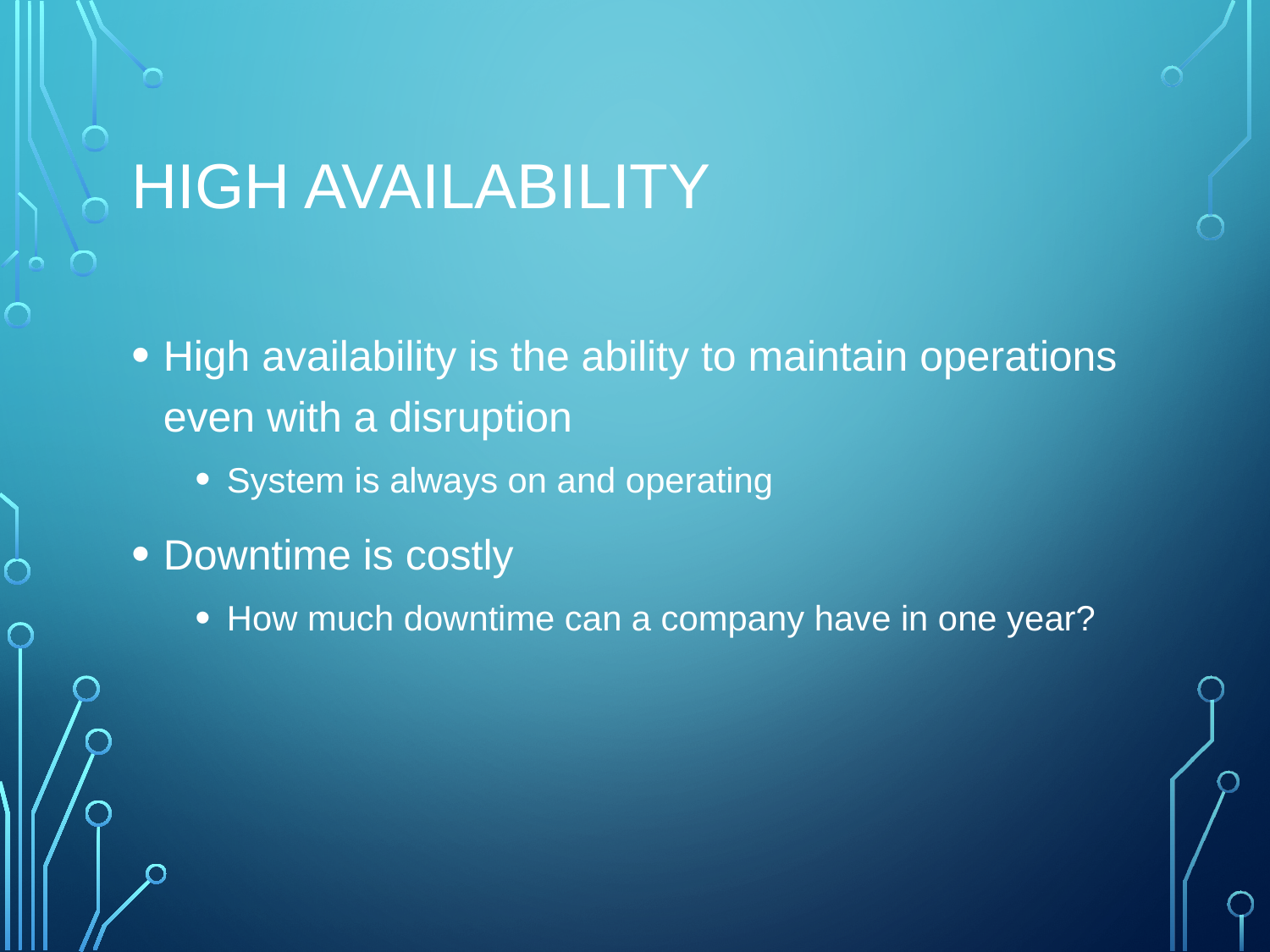

# High Availability
High availability is the ability to maintain operations even with a disruption
System is always on and operating
Downtime is costly
How much downtime can a company have in one year?